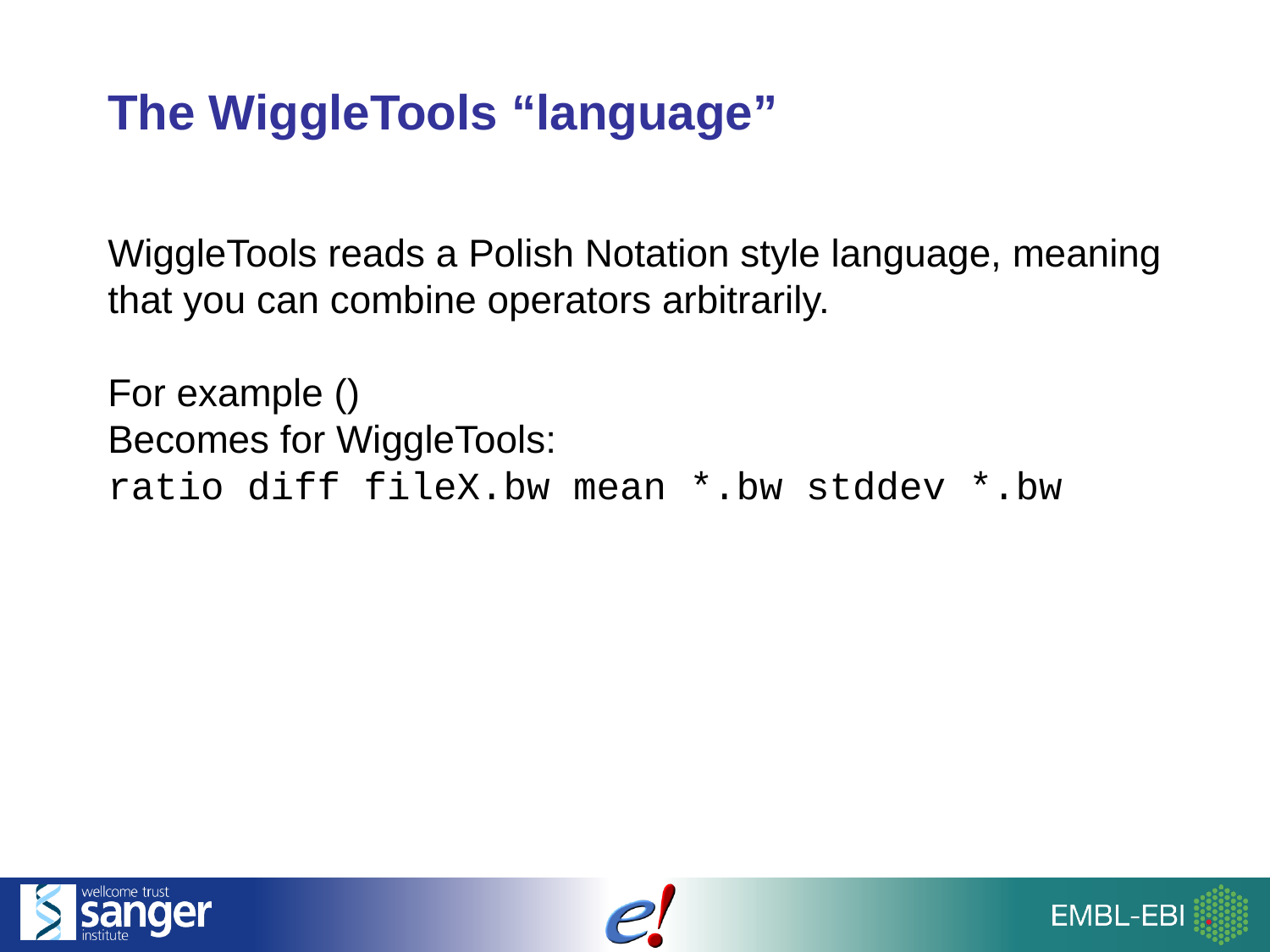

The WiggleTools “language”
WiggleTools reads a Polish Notation style language, meaning that you can combine operators arbitrarily.

For example ()
Becomes for WiggleTools:
ratio diff fileX.bw mean *.bw stddev *.bw